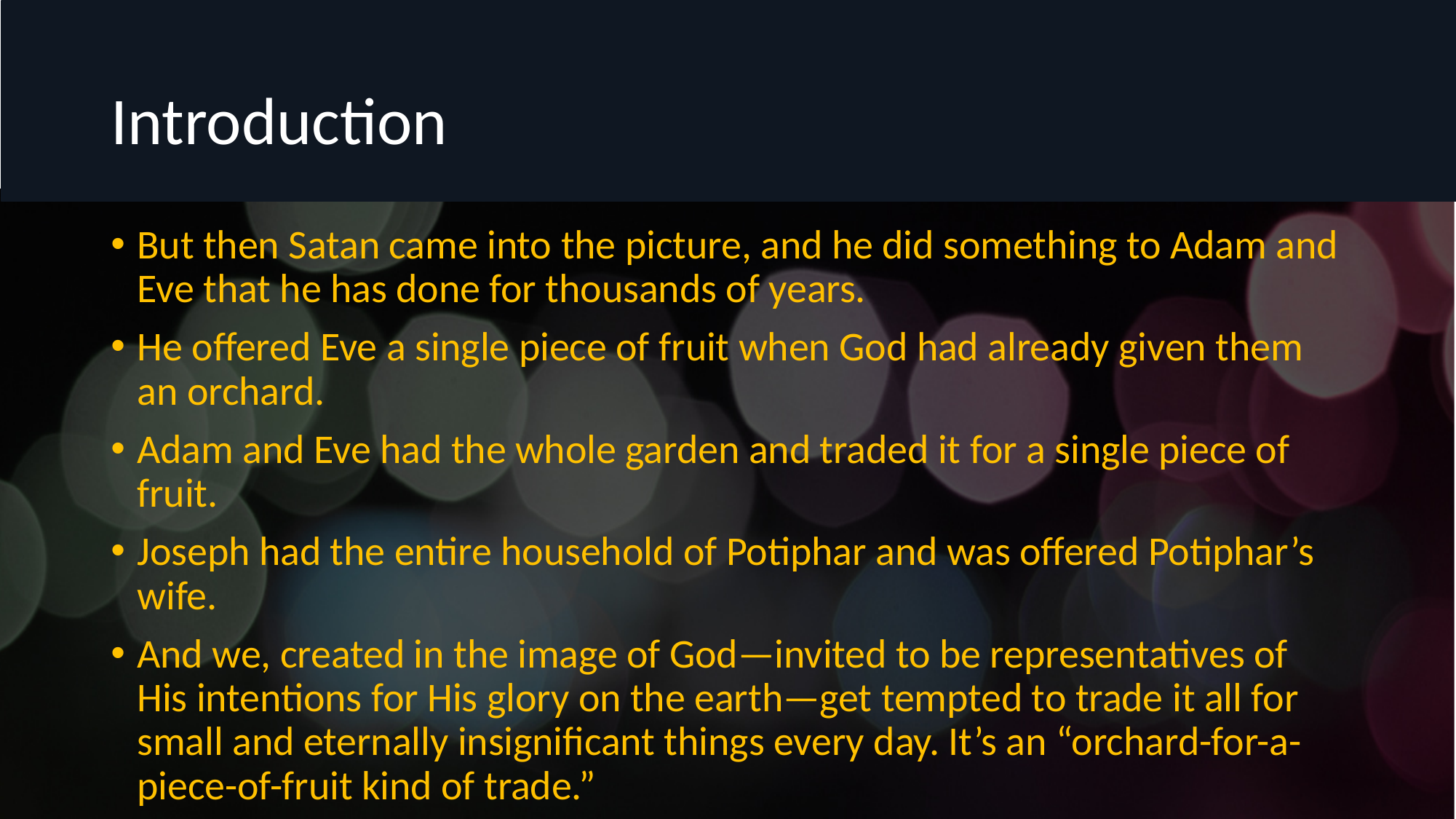

# Introduction
But then Satan came into the picture, and he did something to Adam and Eve that he has done for thousands of years.
He offered Eve a single piece of fruit when God had already given them an orchard.
Adam and Eve had the whole garden and traded it for a single piece of fruit.
Joseph had the entire household of Potiphar and was offered Potiphar’s wife.
And we, created in the image of God—invited to be representatives of His intentions for His glory on the earth—get tempted to trade it all for small and eternally insignificant things every day. It’s an “orchard-for-a-piece-of-fruit kind of trade.”